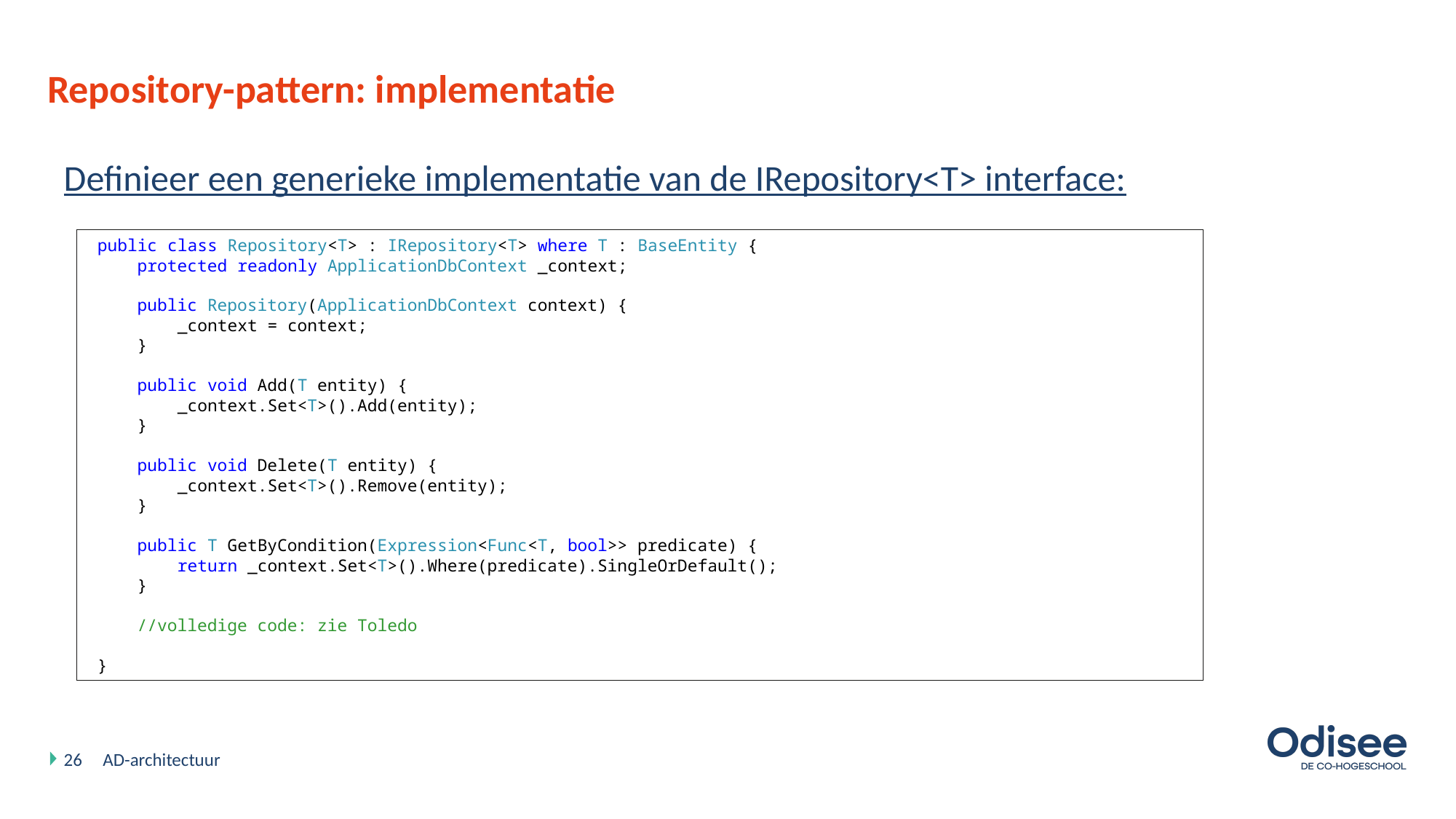

# Repository-pattern: implementatie
Definieer een generieke implementatie van de IRepository<T> interface:
 public class Repository<T> : IRepository<T> where T : BaseEntity {
     protected readonly ApplicationDbContext _context;

     public Repository(ApplicationDbContext context) {
         _context = context;
     }

     public void Add(T entity) {
         _context.Set<T>().Add(entity);
     }

     public void Delete(T entity) {
         _context.Set<T>().Remove(entity);
     }

     public T GetByCondition(Expression<Func<T, bool>> predicate) {
         return _context.Set<T>().Where(predicate).SingleOrDefault();
     }

     //volledige code: zie Toledo

 }
26
AD-architectuur